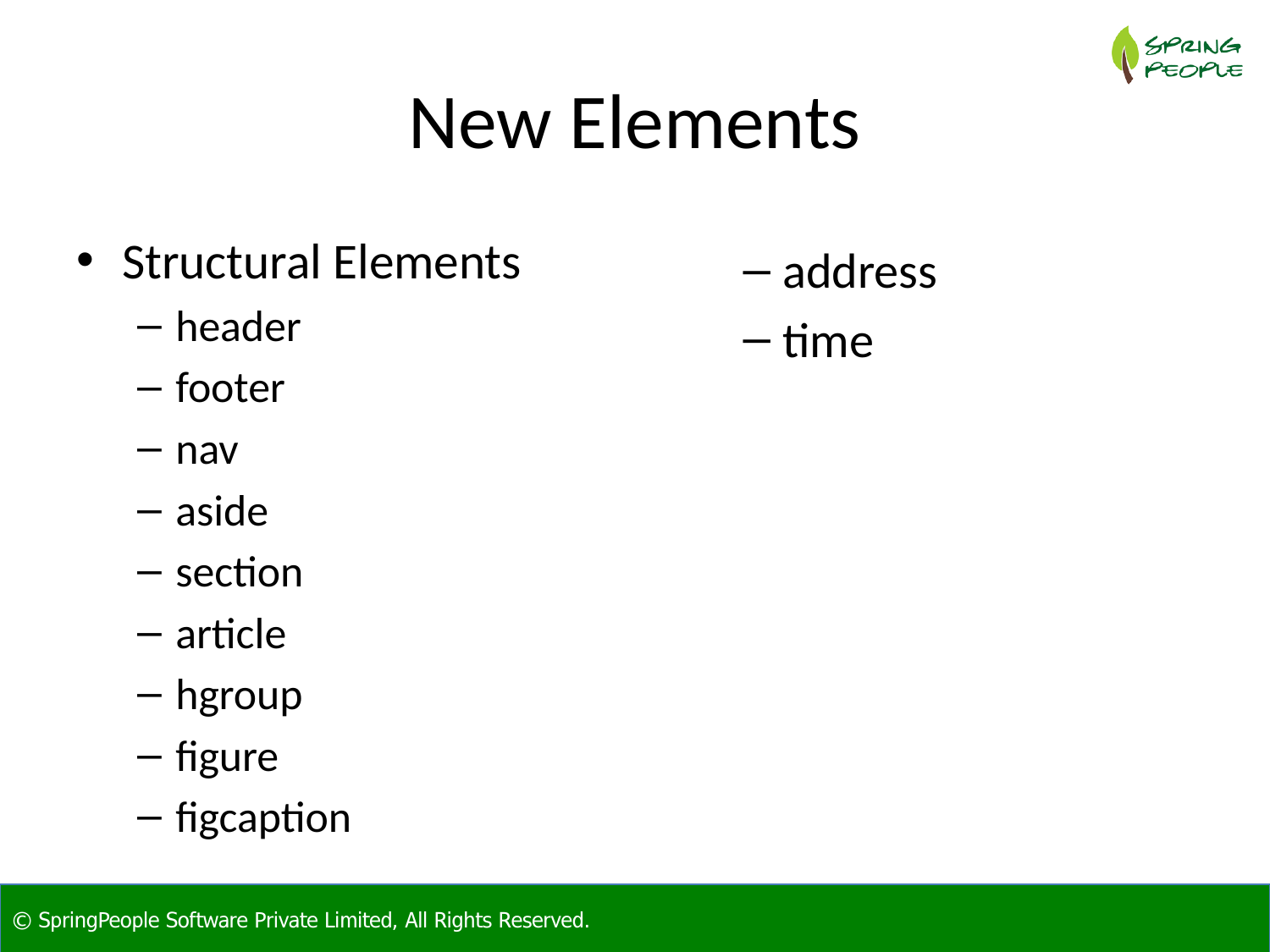

# New Elements
Structural Elements
header
footer
nav
aside
section
article
hgroup
figure
figcaption

address
time